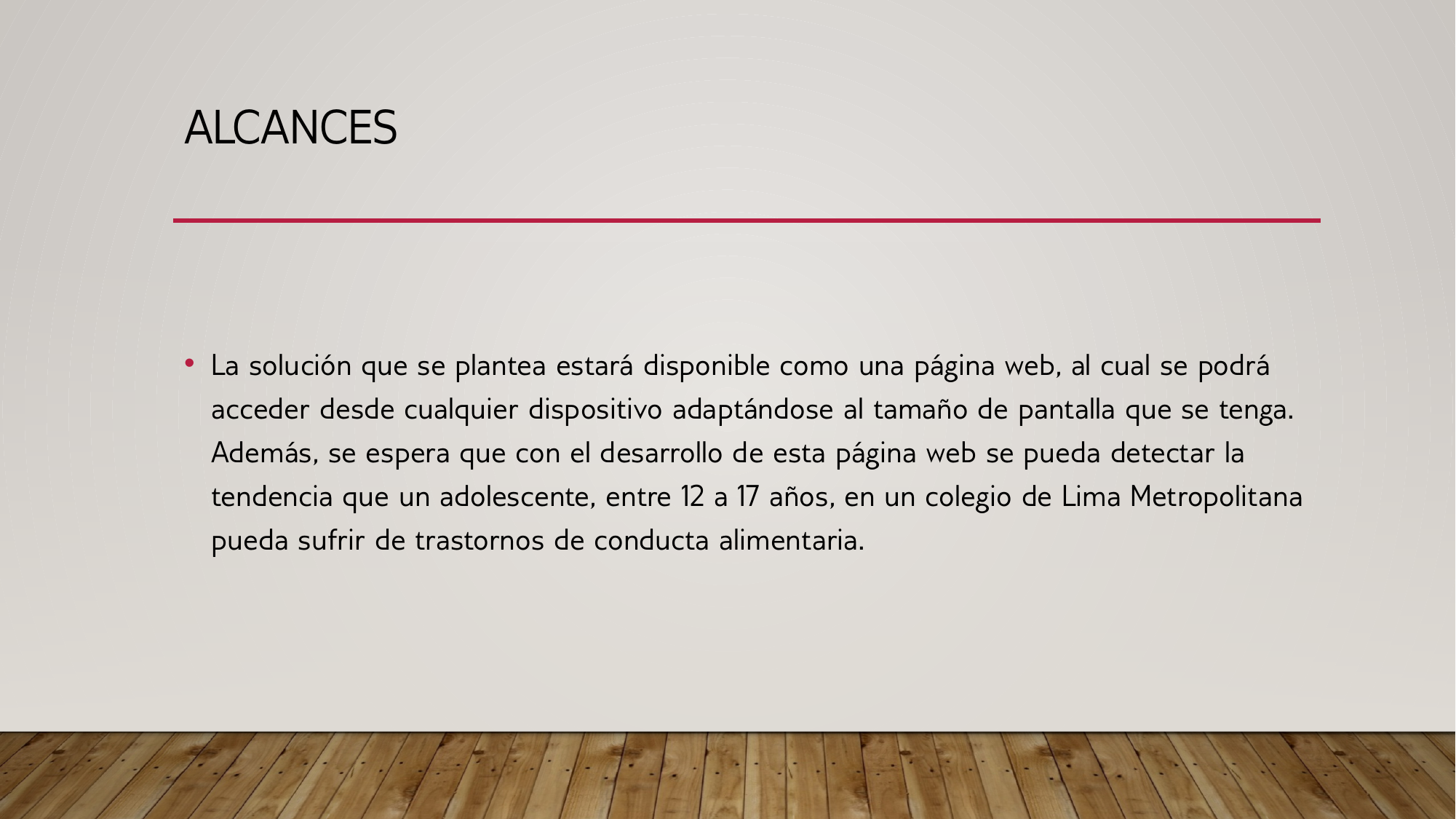

# Alcances
La solución que se plantea estará disponible como una página web, al cual se podrá acceder desde cualquier dispositivo adaptándose al tamaño de pantalla que se tenga. Además, se espera que con el desarrollo de esta página web se pueda detectar la tendencia que un adolescente, entre 12 a 17 años, en un colegio de Lima Metropolitana pueda sufrir de trastornos de conducta alimentaria.